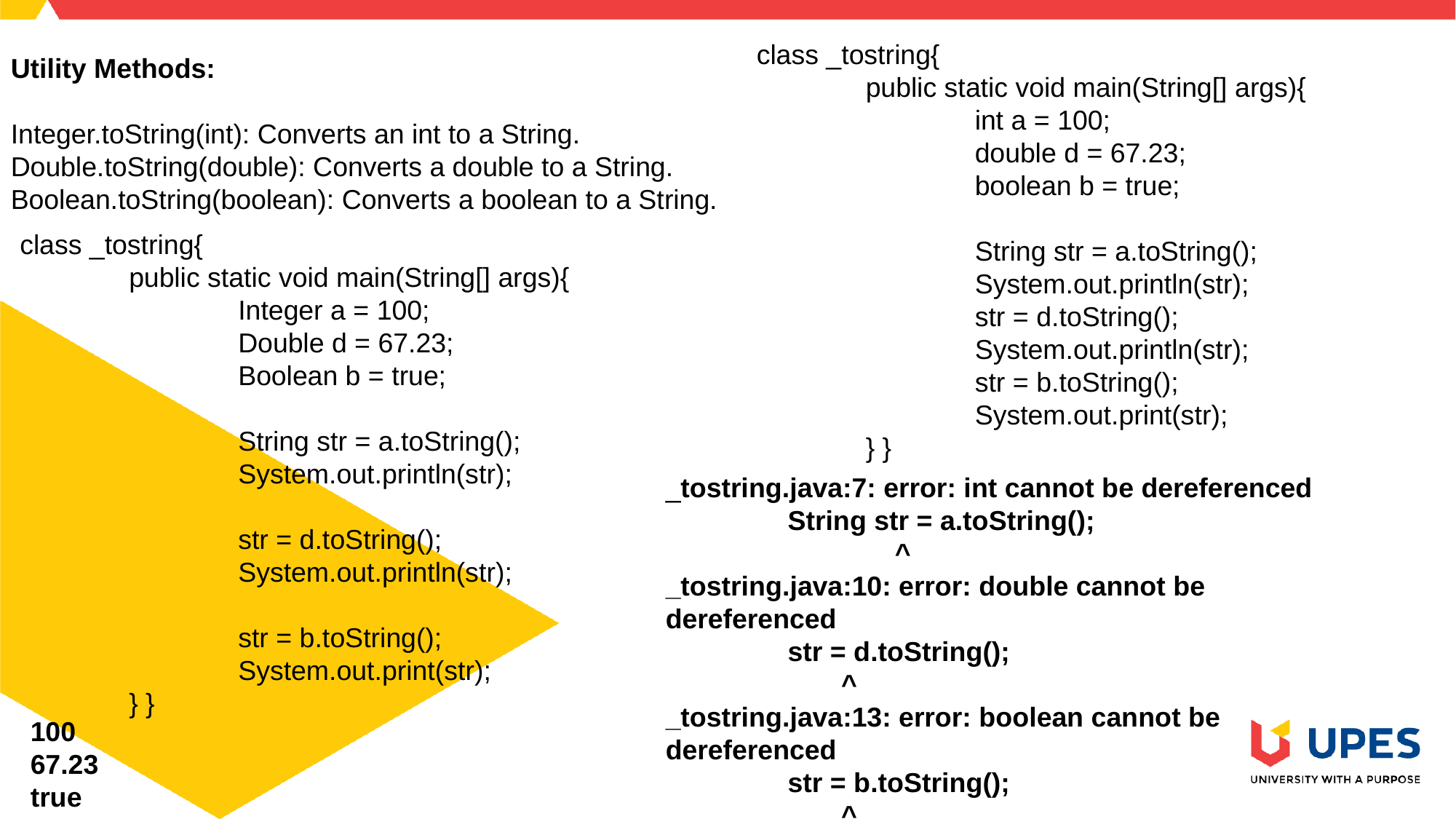

class _tostring{
	public static void main(String[] args){
		int a = 100;
		double d = 67.23;
		boolean b = true;

		String str = a.toString();
		System.out.println(str);
		str = d.toString();
		System.out.println(str);
		str = b.toString();
		System.out.print(str);
	} }
Utility Methods:

Integer.toString(int): Converts an int to a String.
Double.toString(double): Converts a double to a String.
Boolean.toString(boolean): Converts a boolean to a String.
class _tostring{
	public static void main(String[] args){
		Integer a = 100;
		Double d = 67.23;
		Boolean b = true;

		String str = a.toString();
		System.out.println(str);

		str = d.toString();
		System.out.println(str);

		str = b.toString();
		System.out.print(str);
	} }
_tostring.java:7: error: int cannot be dereferenced
                String str = a.toString();
                              ^
_tostring.java:10: error: double cannot be dereferenced
                str = d.toString();
                       ^
_tostring.java:13: error: boolean cannot be dereferenced
                str = b.toString();
                       ^
100
67.23
true